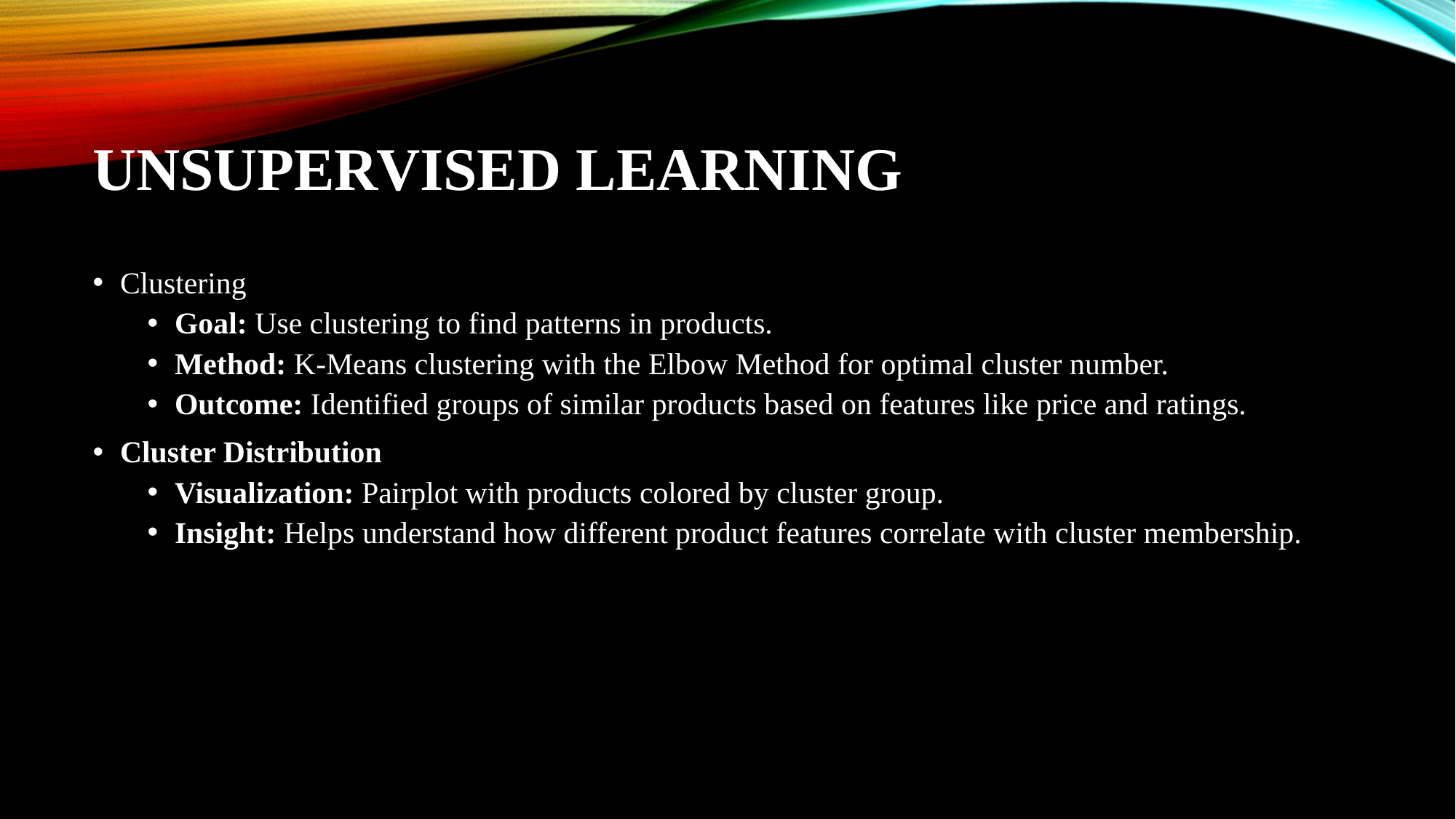

# Unsupervised Learning
Clustering
Goal: Use clustering to find patterns in products.
Method: K-Means clustering with the Elbow Method for optimal cluster number.
Outcome: Identified groups of similar products based on features like price and ratings.
Cluster Distribution
Visualization: Pairplot with products colored by cluster group.
Insight: Helps understand how different product features correlate with cluster membership.